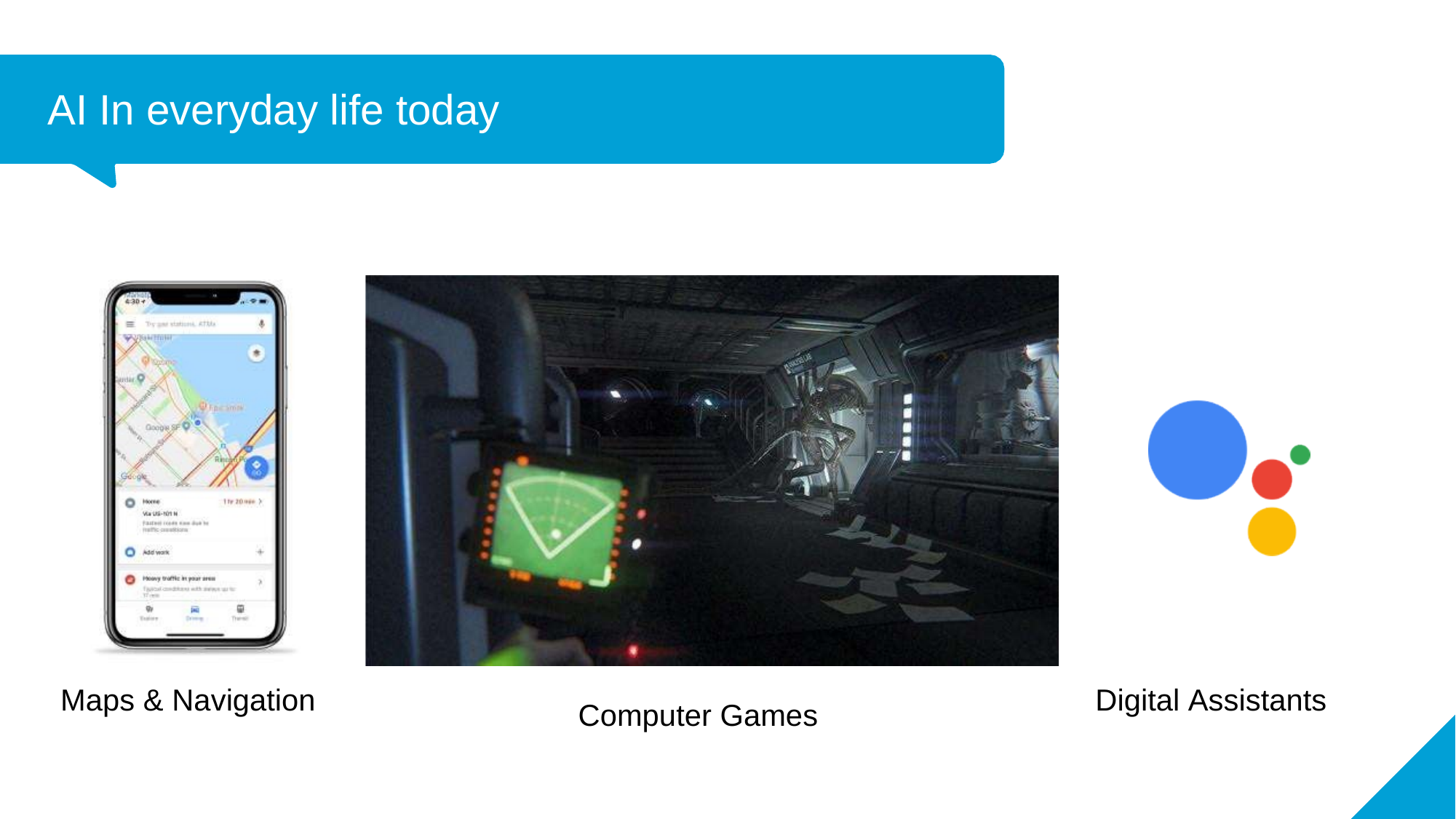

# AI In everyday life today

Maps & Navigation
Digital Assistants
Computer Games